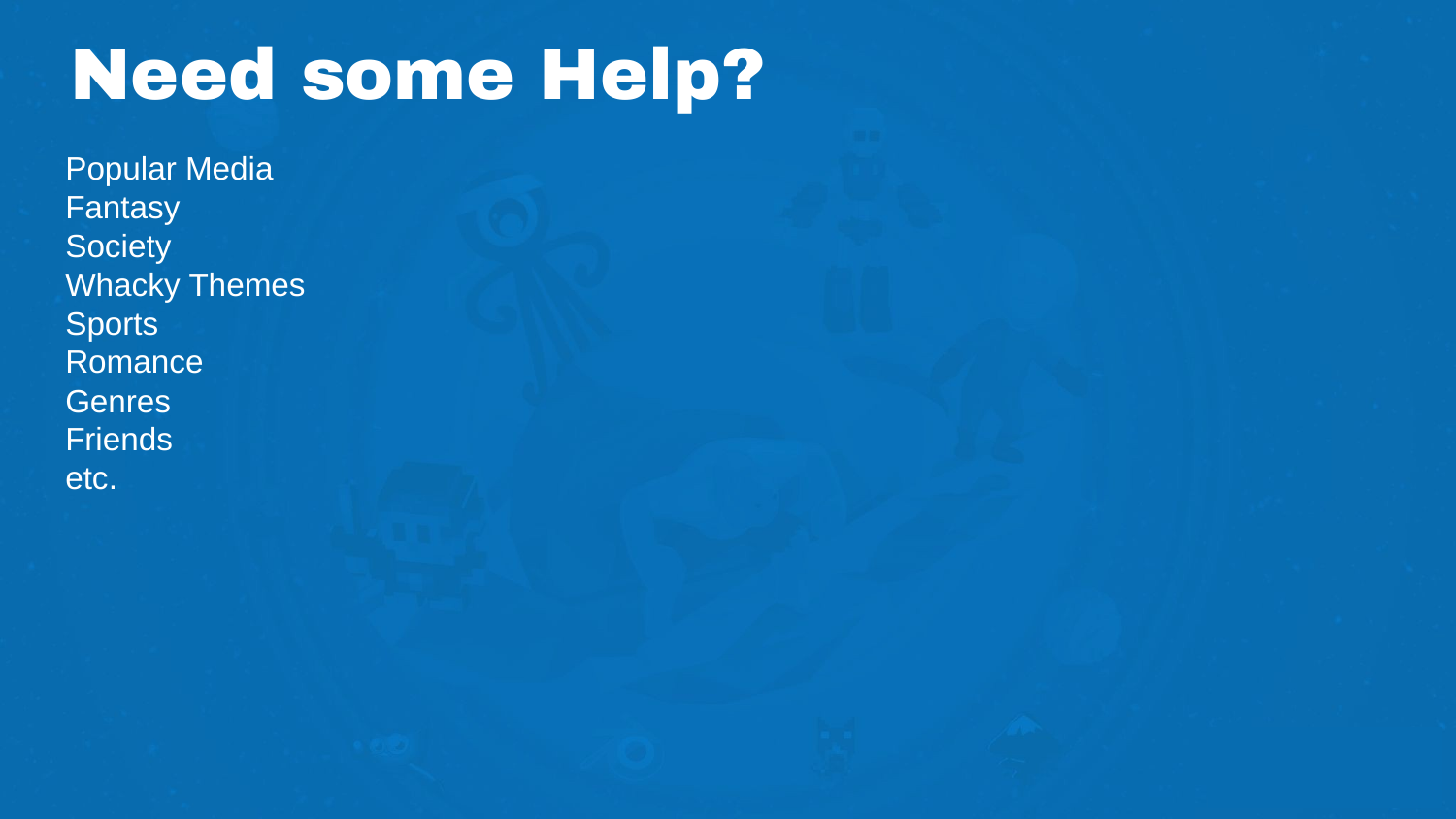

# Need some Help?
Popular Media
Fantasy
Society
Whacky Themes
Sports
Romance
Genres
Friends
etc.